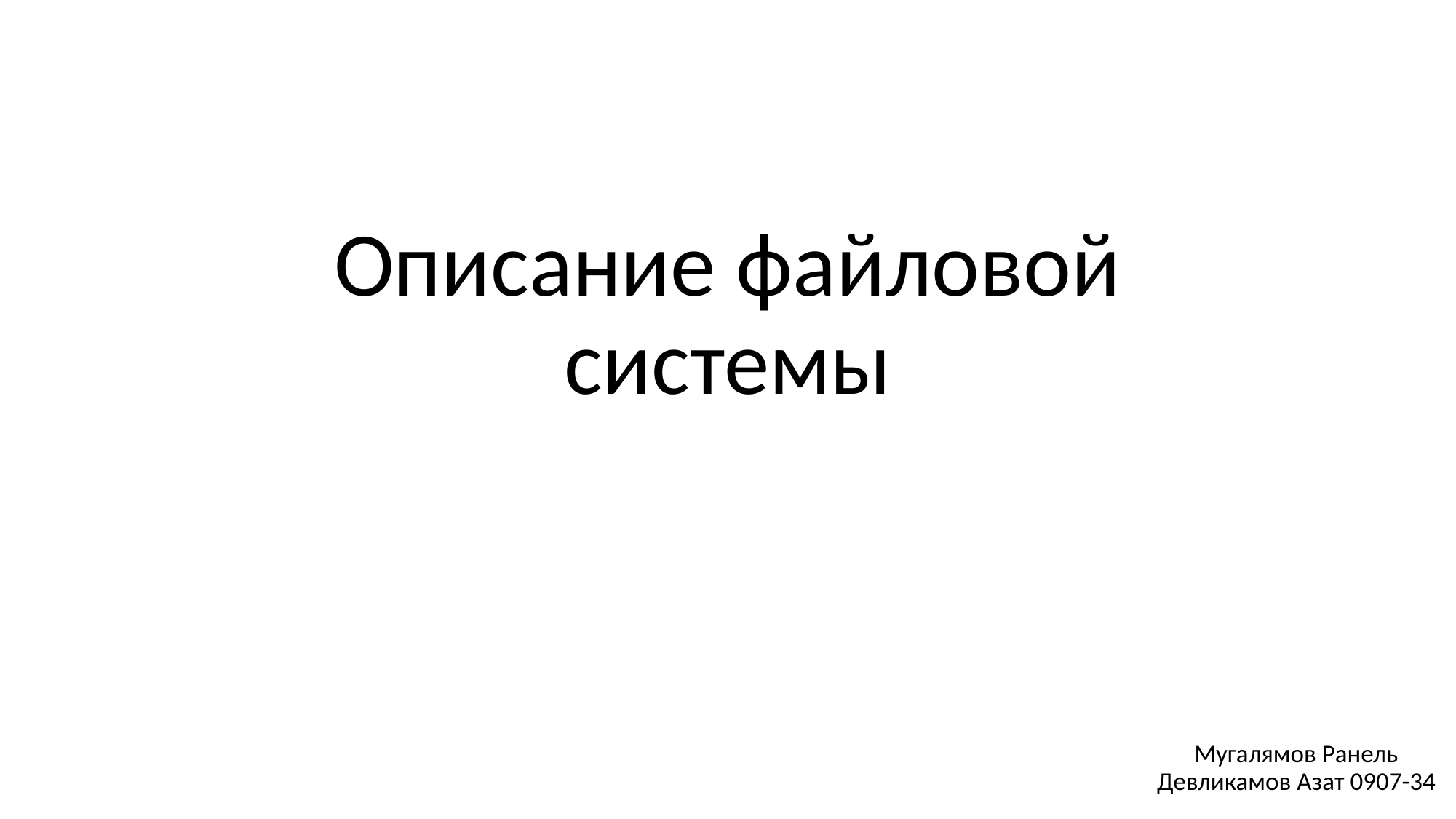

# Описание файловой системы
Мугалямов Ранель Девликамов Азат 0907-34